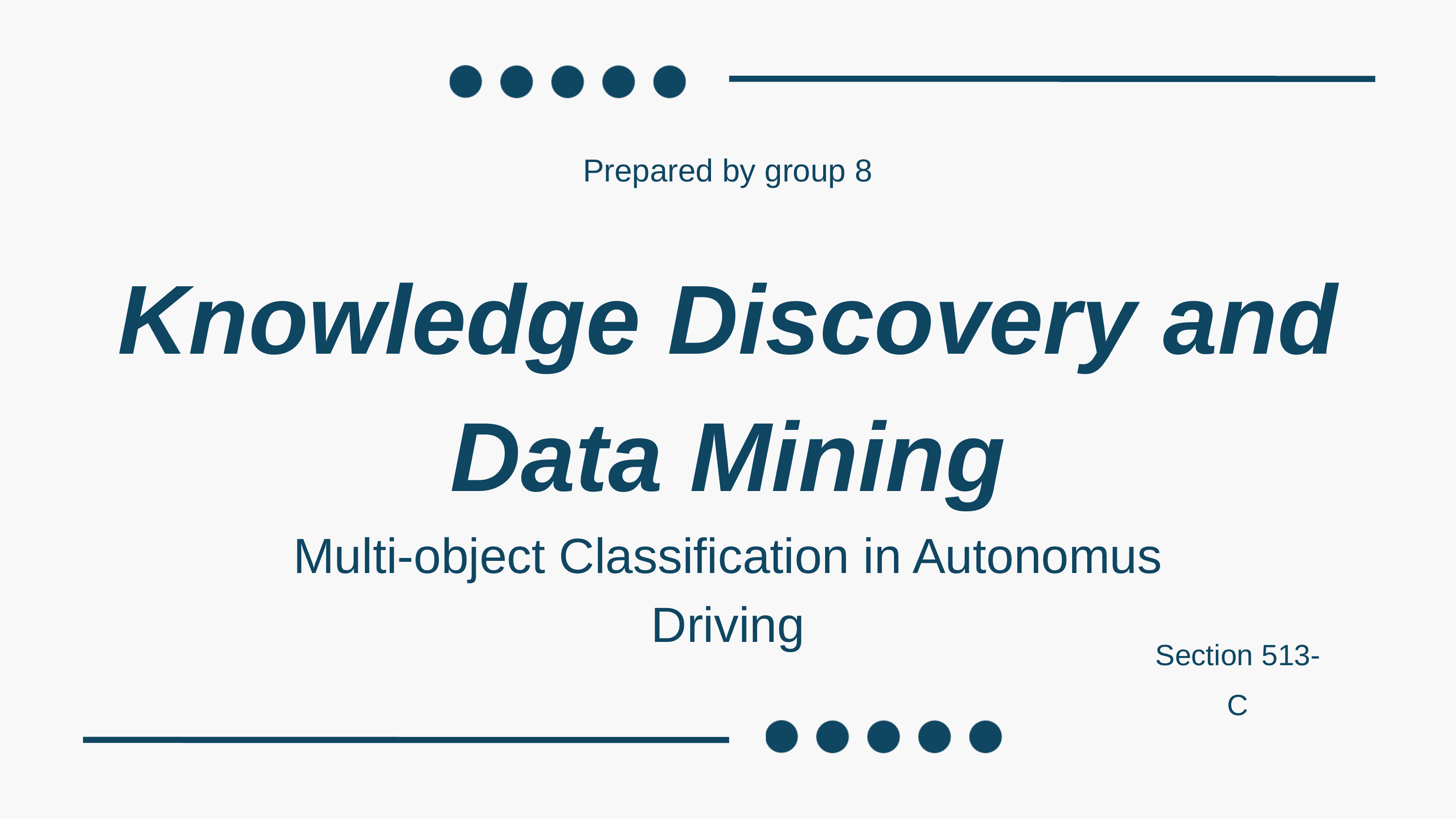

Prepared by group 8
Knowledge Discovery and Data Mining
Multi-object Classification in Autonomus Driving
Section 513-C